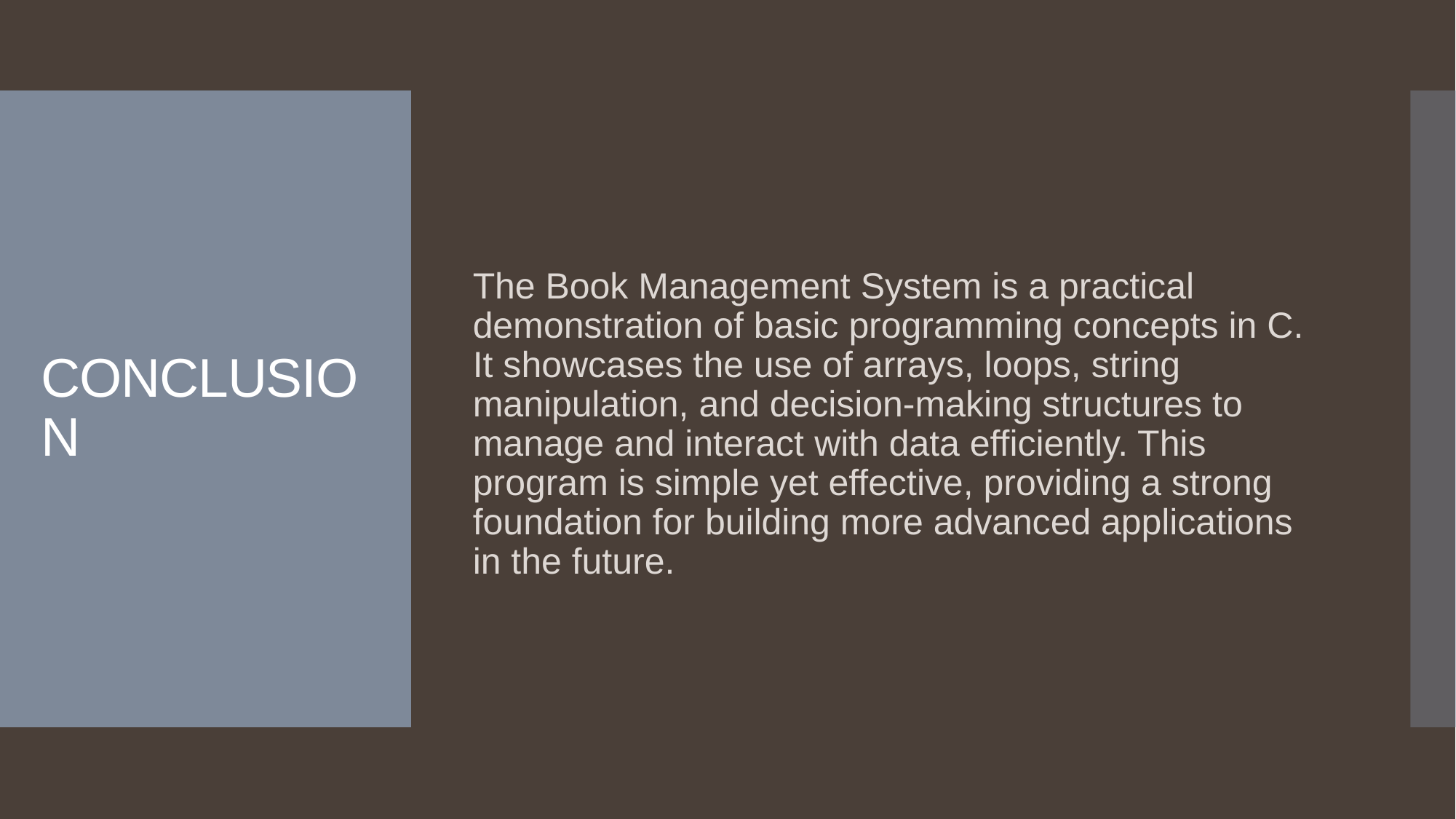

The Book Management System is a practical demonstration of basic programming concepts in C. It showcases the use of arrays, loops, string manipulation, and decision-making structures to manage and interact with data efficiently. This program is simple yet effective, providing a strong foundation for building more advanced applications in the future.

# CONCLUSION